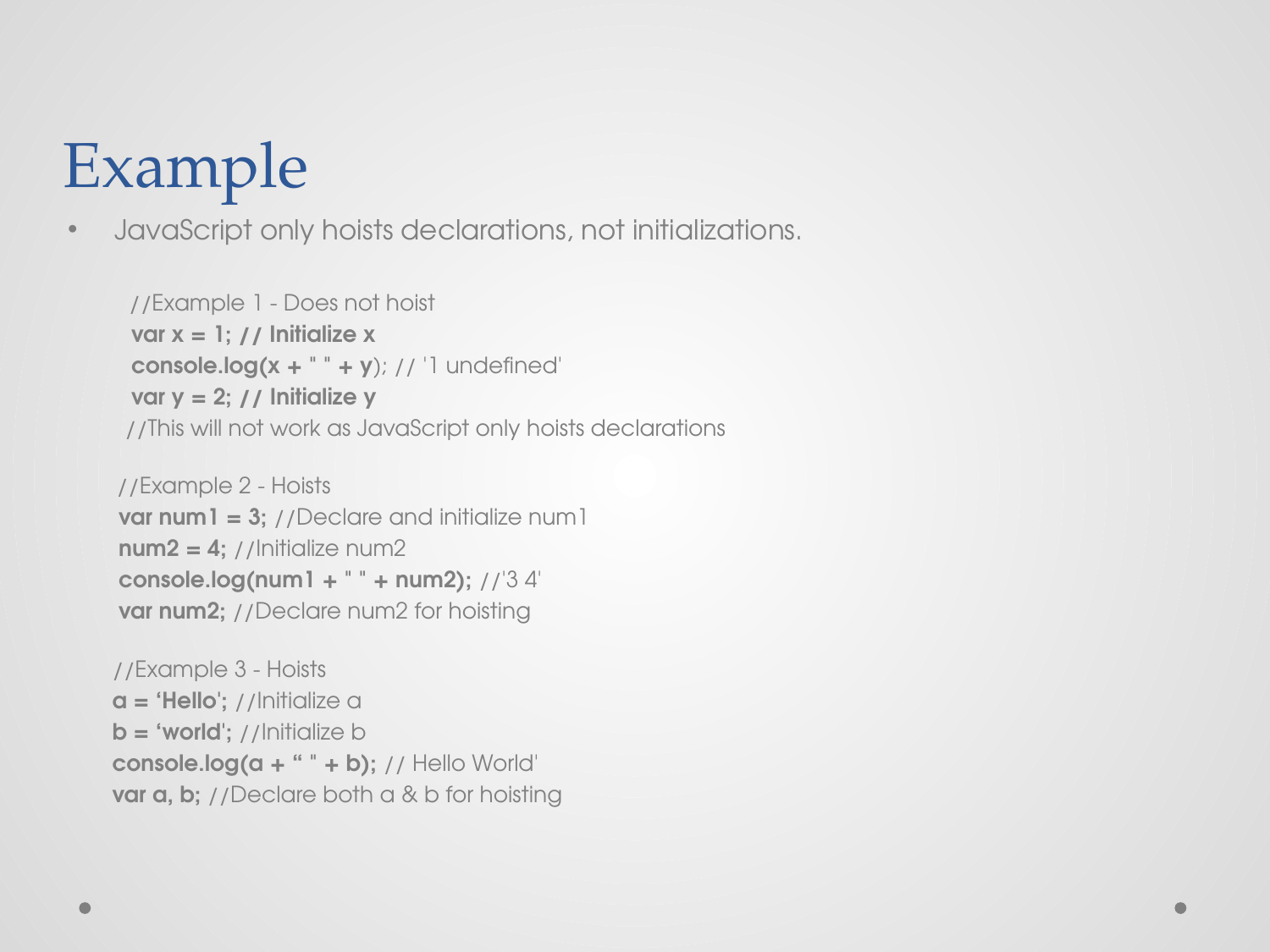

# Example
JavaScript only hoists declarations, not initializations.

          //Example 1 - Does not hoist
          var x = 1; // Initialize x
          console.log(x + " " + y); // '1 undefined'
          var y = 2; // Initialize y
         //This will not work as JavaScript only hoists declarations
        //Example 2 - Hoists
        var num1 = 3; //Declare and initialize num1
        num2 = 4; //Initialize num2
        console.log(num1 + " " + num2); //'3 4'
        var num2; //Declare num2 for hoisting
       //Example 3 - Hoists
       a = ‘Hello'; //Initialize a
       b = ‘world'; //Initialize b
       console.log(a + “ " + b); // Hello World'
       var a, b; //Declare both a & b for hoisting